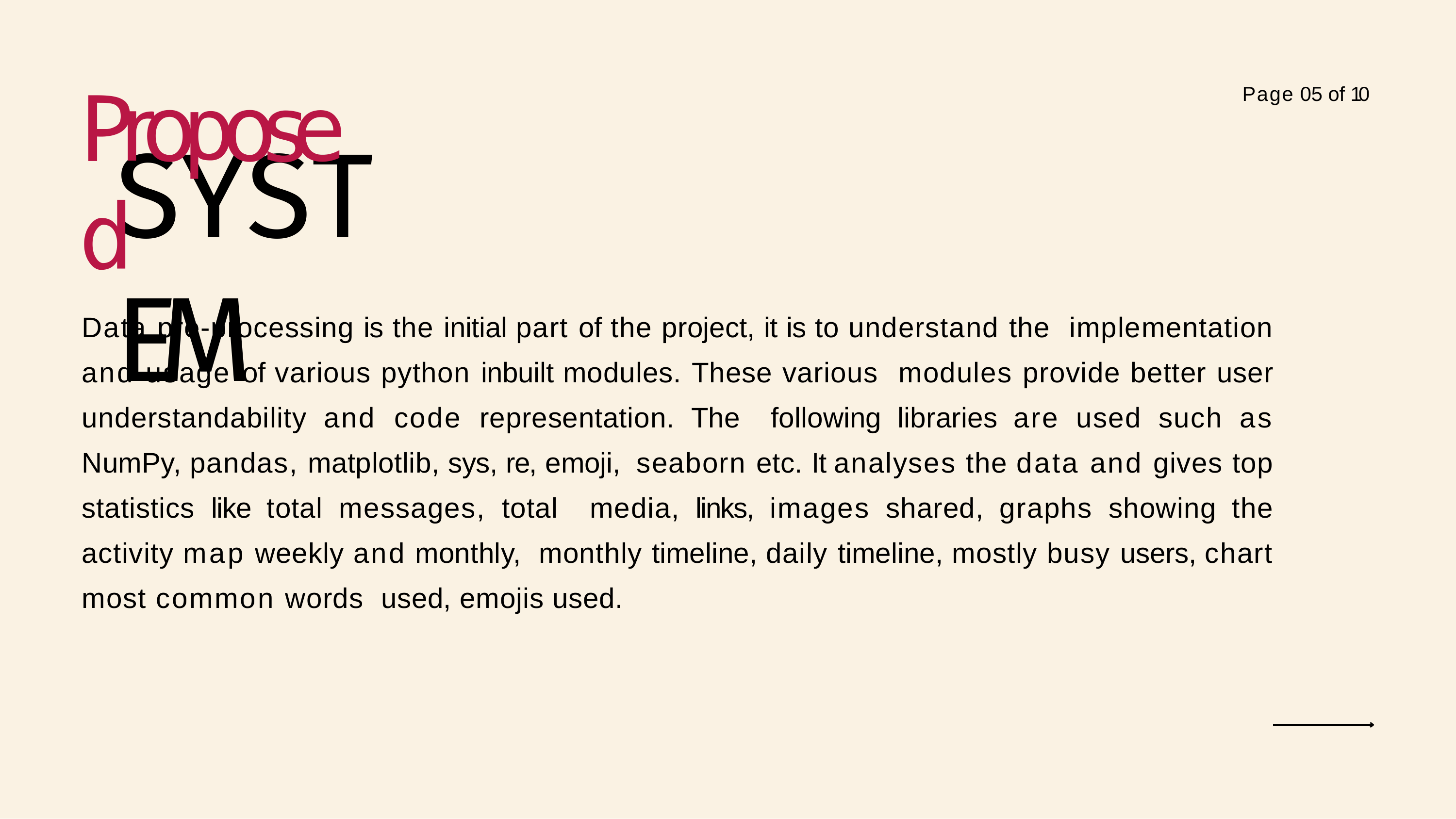

# Proposed
Page 05 of 10
SYSTEM
Data pre-processing is the initial part of the project, it is to understand the  implementation and usage of various python inbuilt modules. These various  modules provide better user understandability and code representation. The  following libraries are used such as NumPy, pandas, matplotlib, sys, re, emoji,  seaborn etc. It analyses the data and gives top statistics like total messages, total  media, links, images shared, graphs showing the activity map weekly and monthly,  monthly timeline, daily timeline, mostly busy users, chart most common words  used, emojis used.